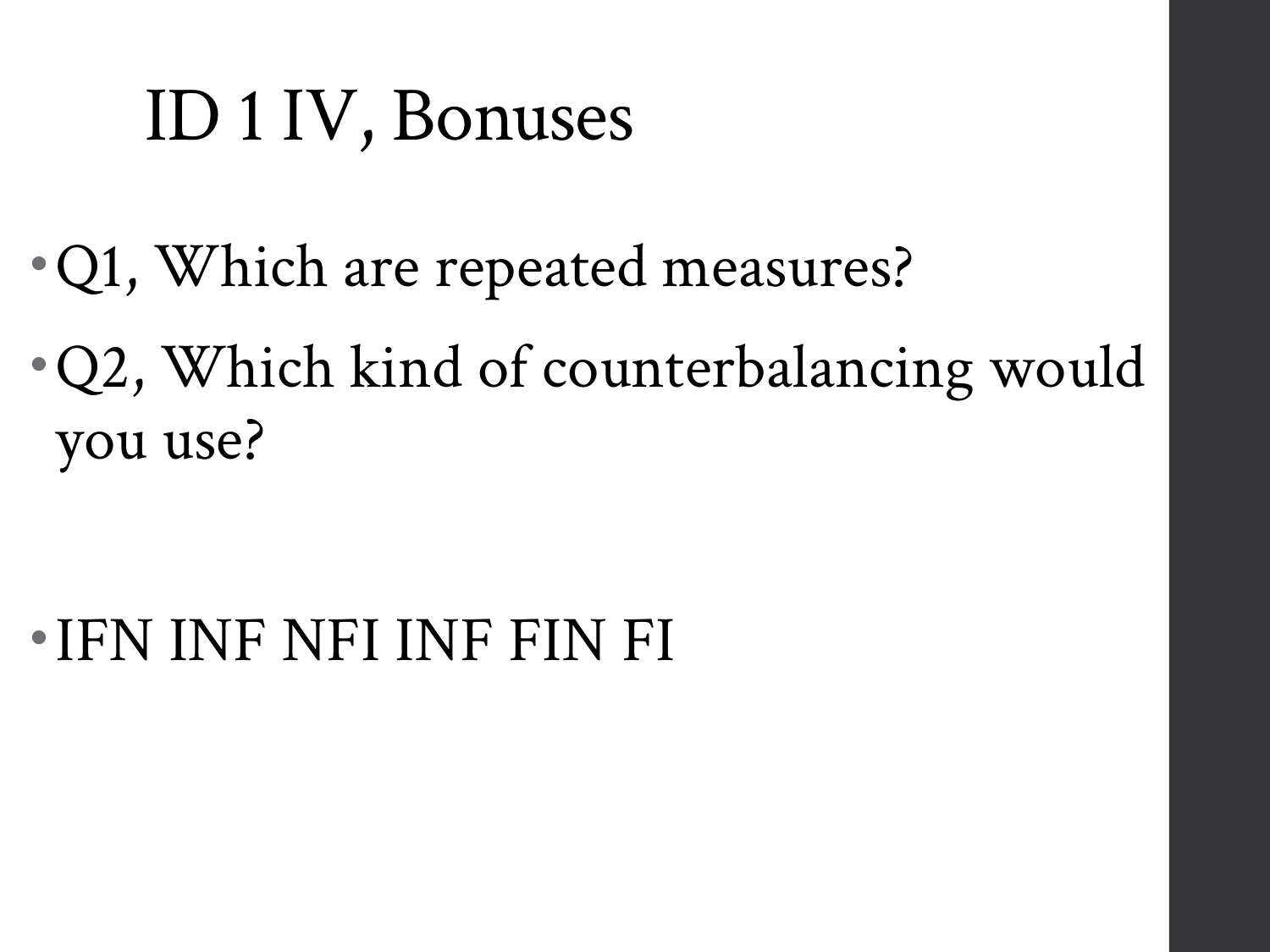

# ID 1 IV, Bonuses
Q1, Which are repeated measures?
Q2, Which kind of counterbalancing would you use?

IFN INF NFI INF FIN FI